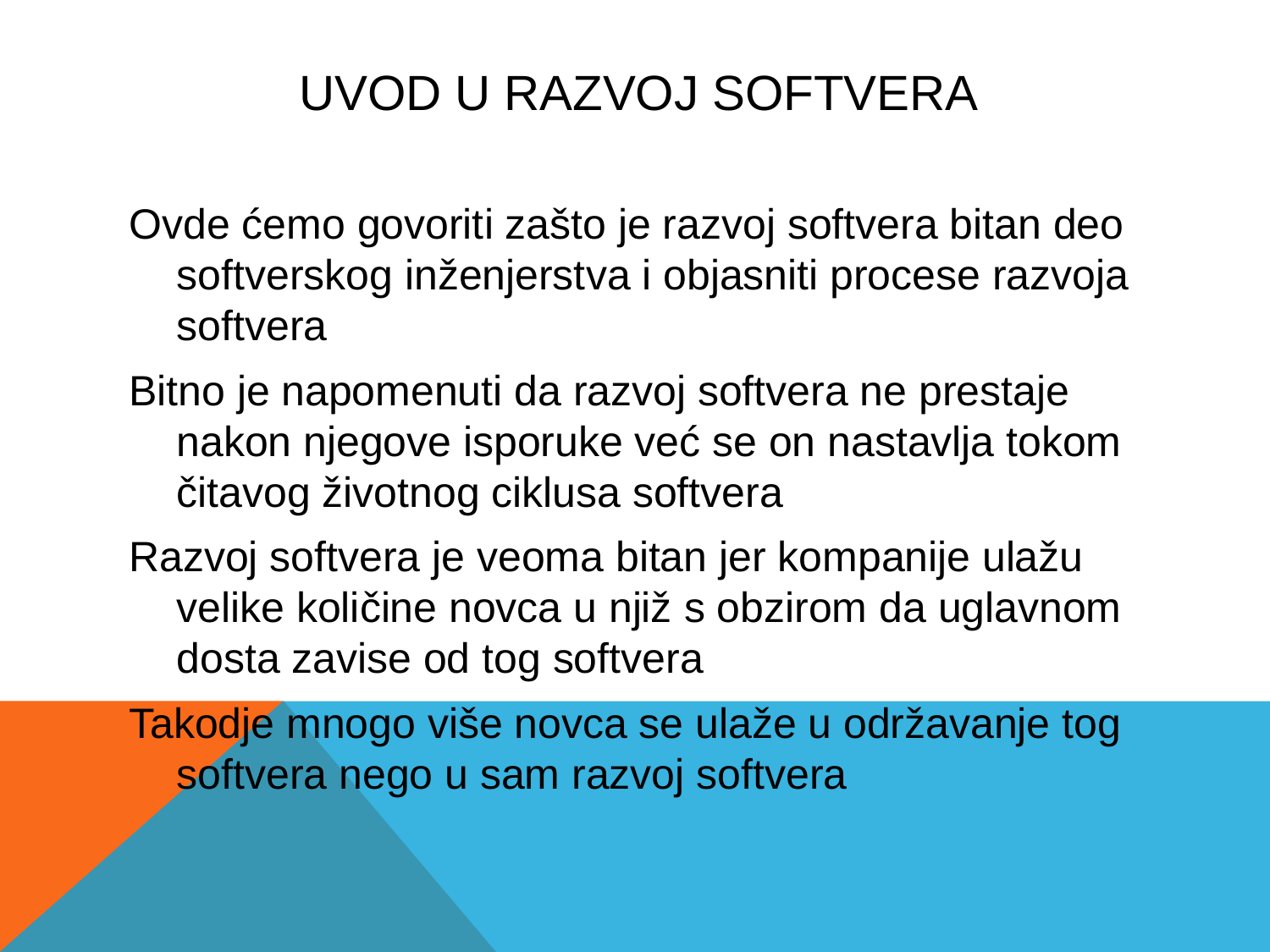

# Uvod u razvoj softvera
Ovde ćemo govoriti zašto je razvoj softvera bitan deo softverskog inženjerstva i objasniti procese razvoja softvera
Bitno je napomenuti da razvoj softvera ne prestaje nakon njegove isporuke već se on nastavlja tokom čitavog životnog ciklusa softvera
Razvoj softvera je veoma bitan jer kompanije ulažu velike količine novca u njiž s obzirom da uglavnom dosta zavise od tog softvera
Takodje mnogo više novca se ulaže u održavanje tog softvera nego u sam razvoj softvera